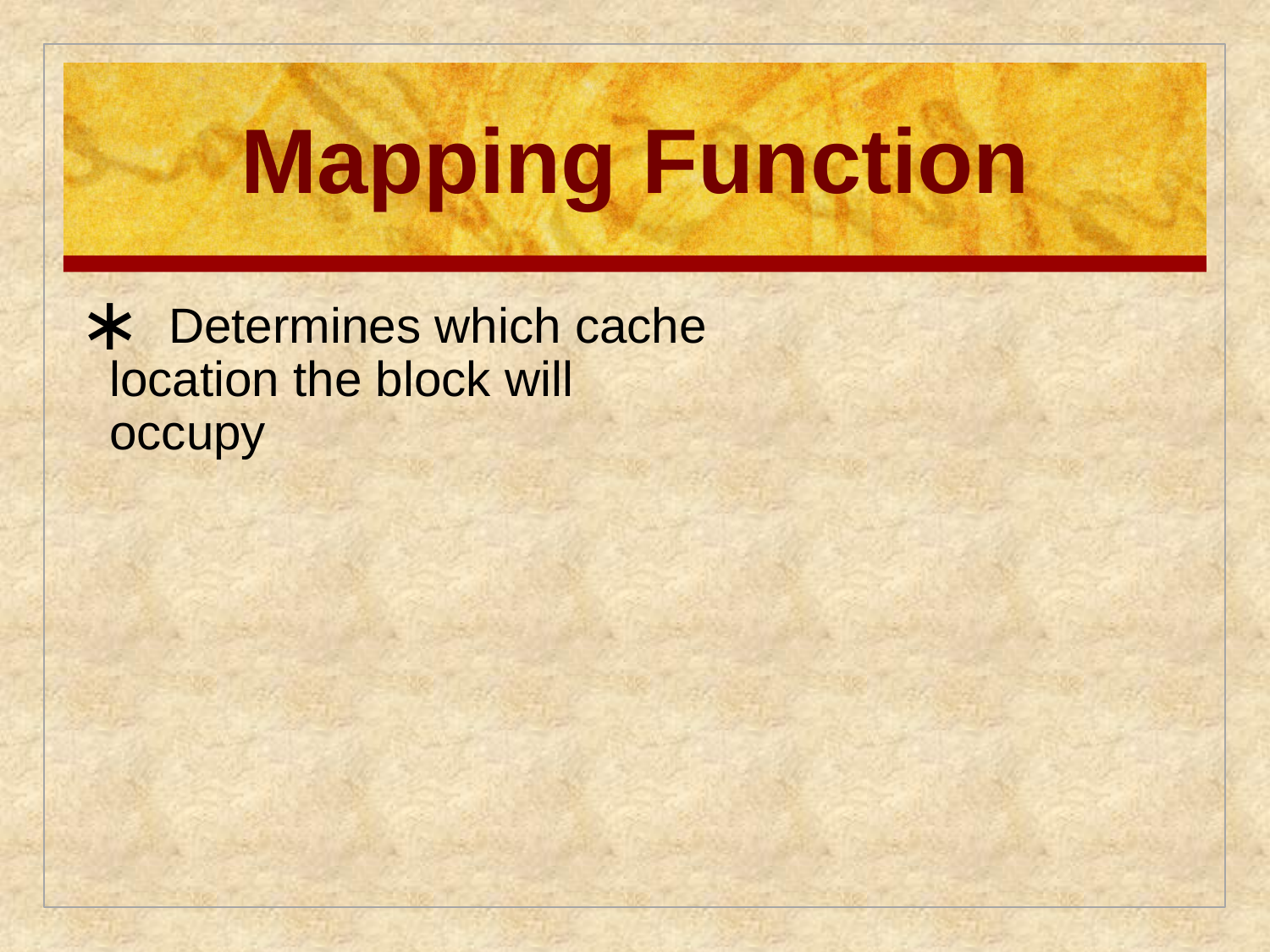

# Mapping Function
  Determines which cache location the block will occupy